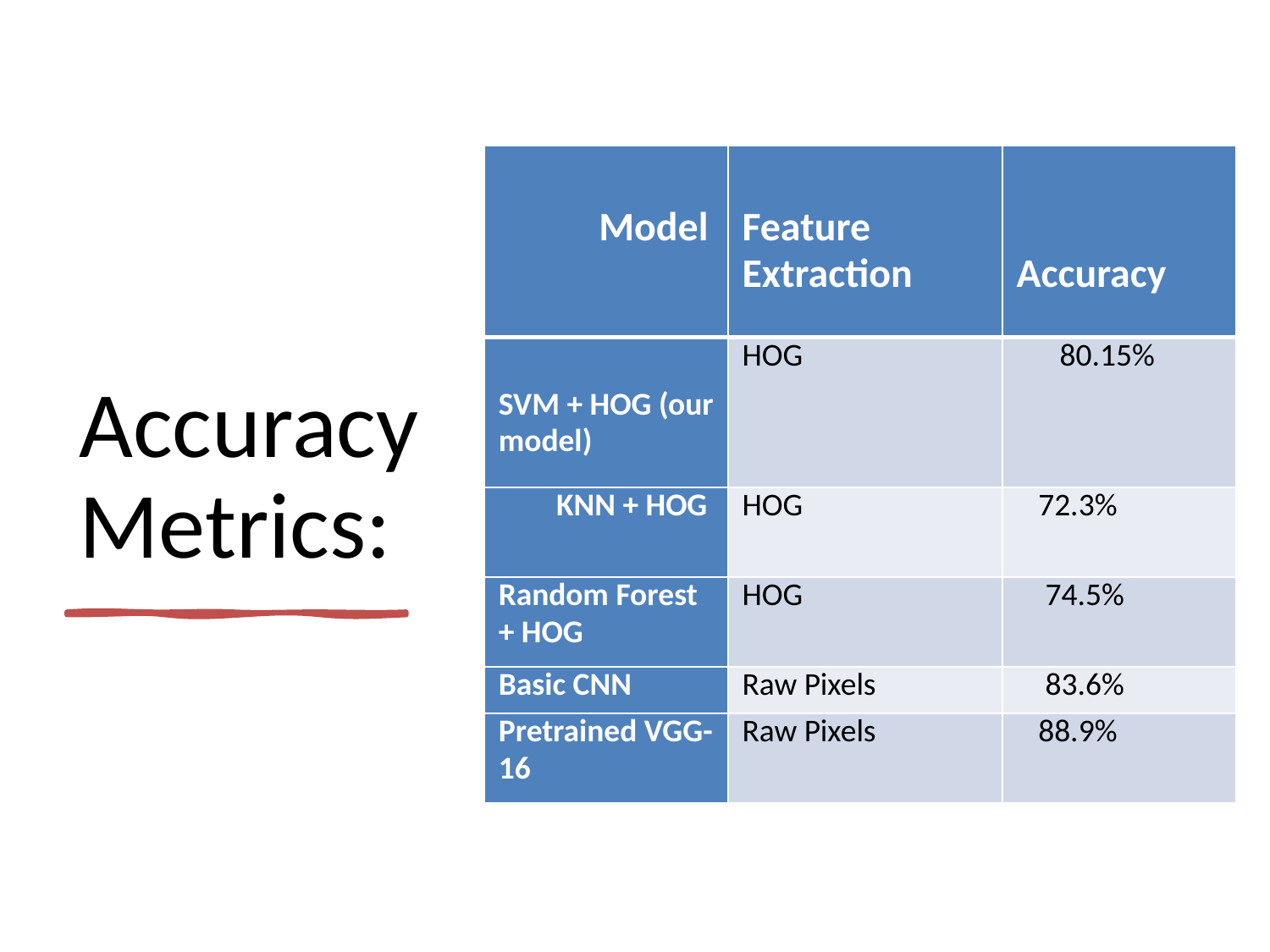

# Accuracy Metrics:
| Model | Feature Extraction | Accuracy |
| --- | --- | --- |
| SVM + HOG (our model) | HOG | 80.15% |
| KNN + HOG | HOG | 72.3% |
| Random Forest + HOG | HOG | 74.5% |
| Basic CNN | Raw Pixels | 83.6% |
| Pretrained VGG-16 | Raw Pixels | 88.9% |